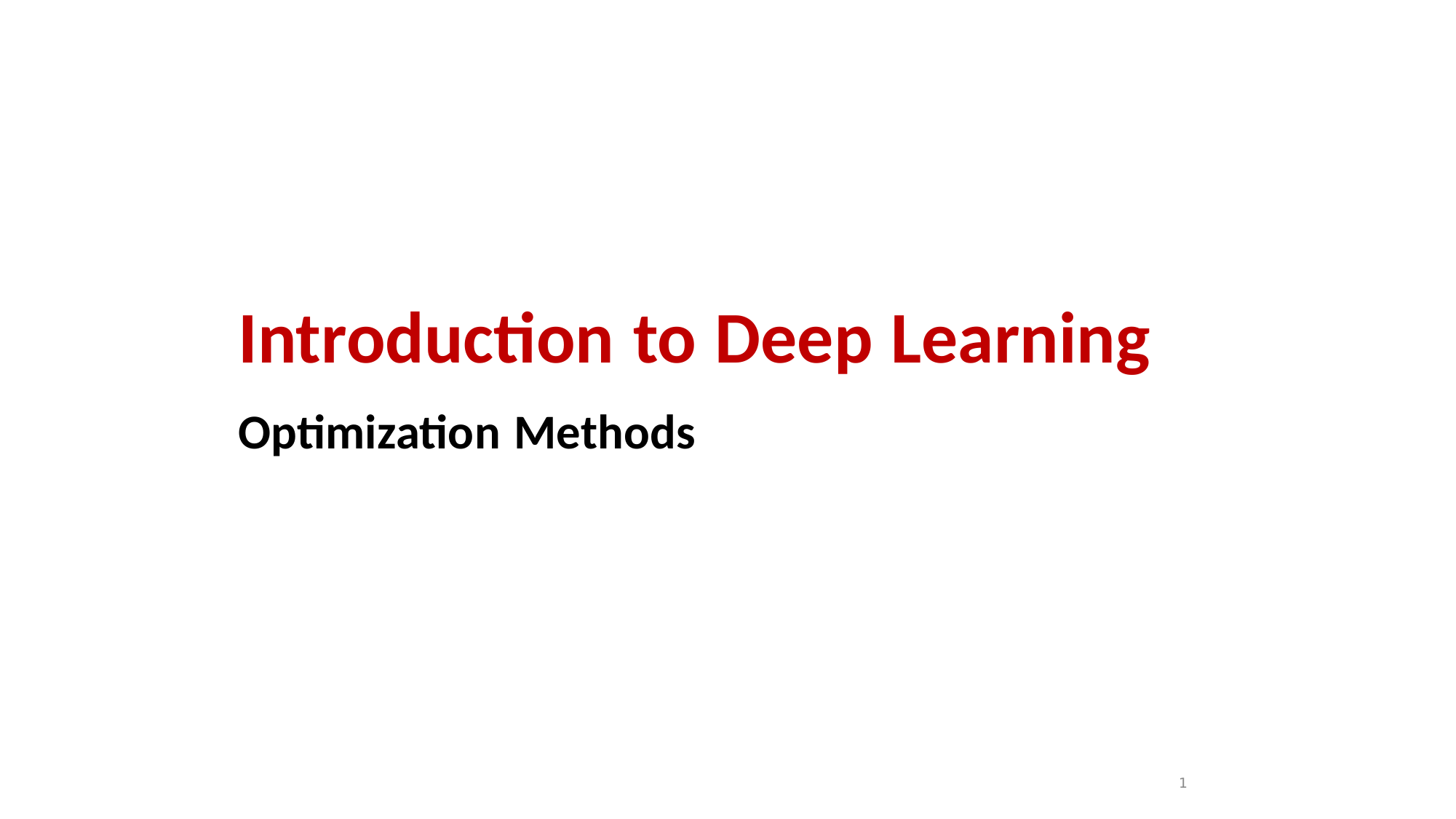

Introduction to Deep Learning
Optimization Methods
1